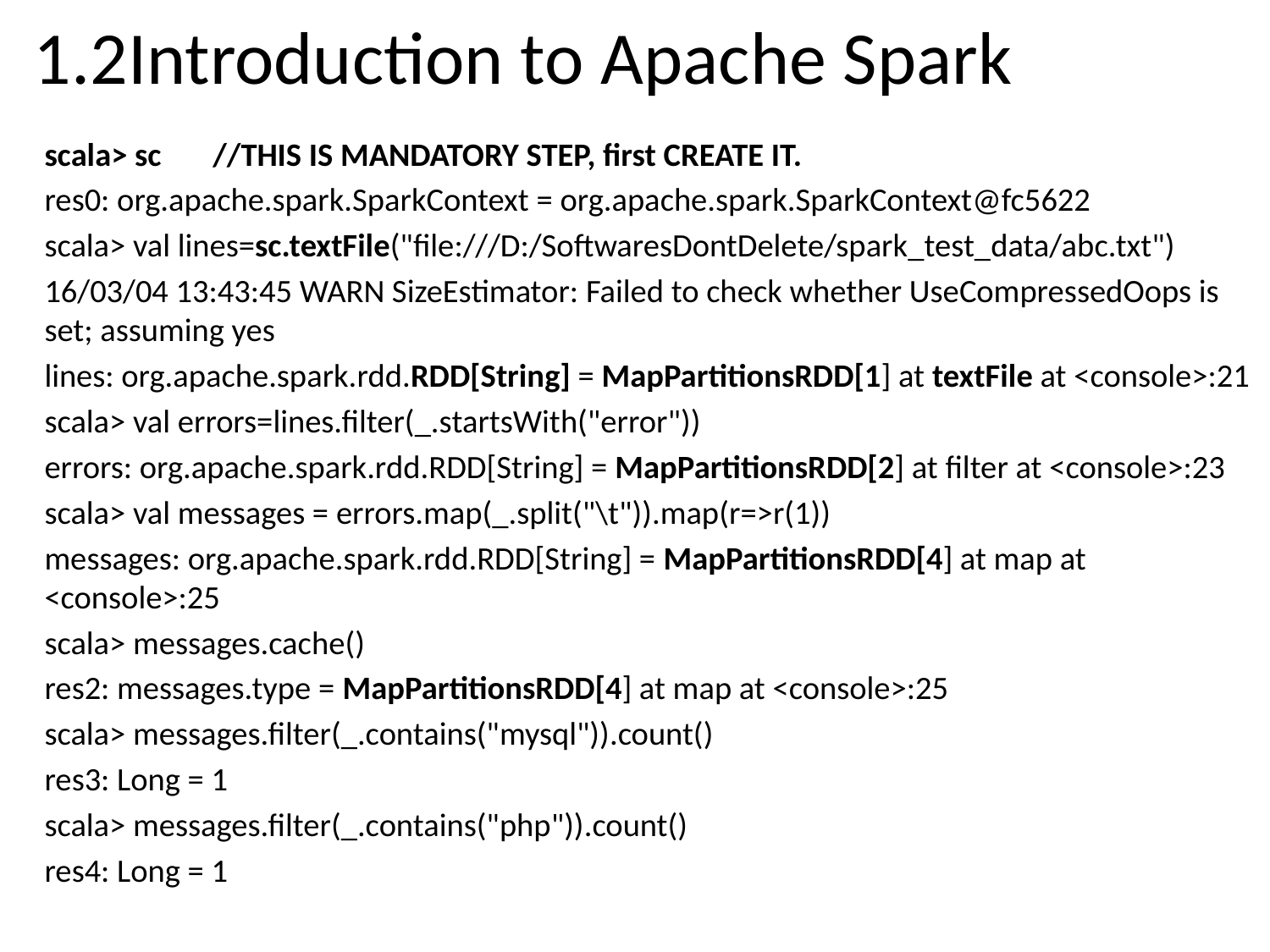

# 1.2Introduction to Apache Spark
scala> sc       //THIS IS MANDATORY STEP, first CREATE IT.
res0: org.apache.spark.SparkContext = org.apache.spark.SparkContext@fc5622
scala> val lines=sc.textFile("file:///D:/SoftwaresDontDelete/spark_test_data/abc.txt")
16/03/04 13:43:45 WARN SizeEstimator: Failed to check whether UseCompressedOops is set; assuming yes
lines: org.apache.spark.rdd.RDD[String] = MapPartitionsRDD[1] at textFile at <console>:21
scala> val errors=lines.filter(_.startsWith("error"))
errors: org.apache.spark.rdd.RDD[String] = MapPartitionsRDD[2] at filter at <console>:23
scala> val messages = errors.map(_.split("\t")).map(r=>r(1))
messages: org.apache.spark.rdd.RDD[String] = MapPartitionsRDD[4] at map at <console>:25
scala> messages.cache()
res2: messages.type = MapPartitionsRDD[4] at map at <console>:25
scala> messages.filter(_.contains("mysql")).count()
res3: Long = 1
scala> messages.filter(_.contains("php")).count()
res4: Long = 1